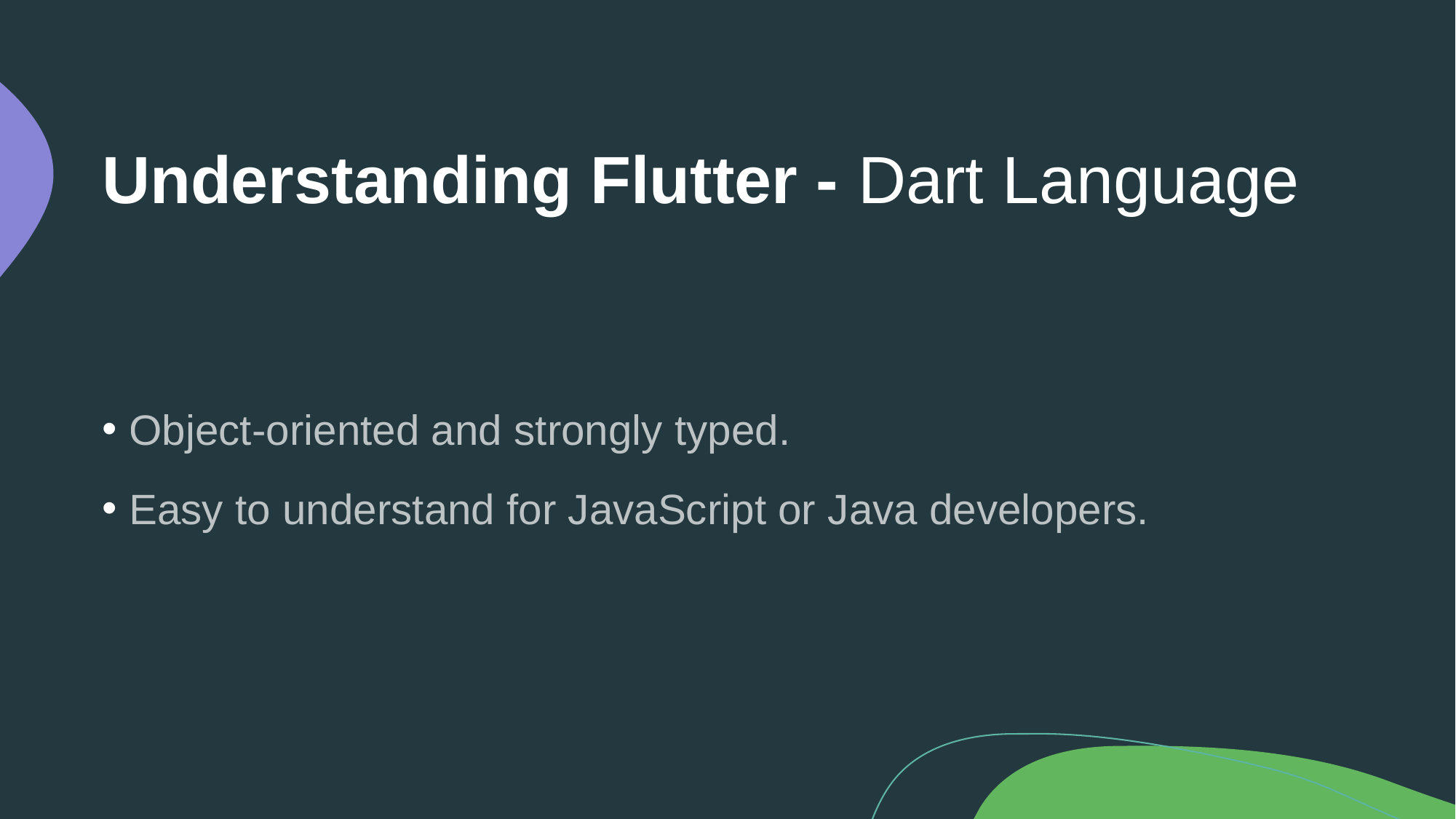

# Understanding Flutter - Dart Language
Object-oriented and strongly typed.
Easy to understand for JavaScript or Java developers.